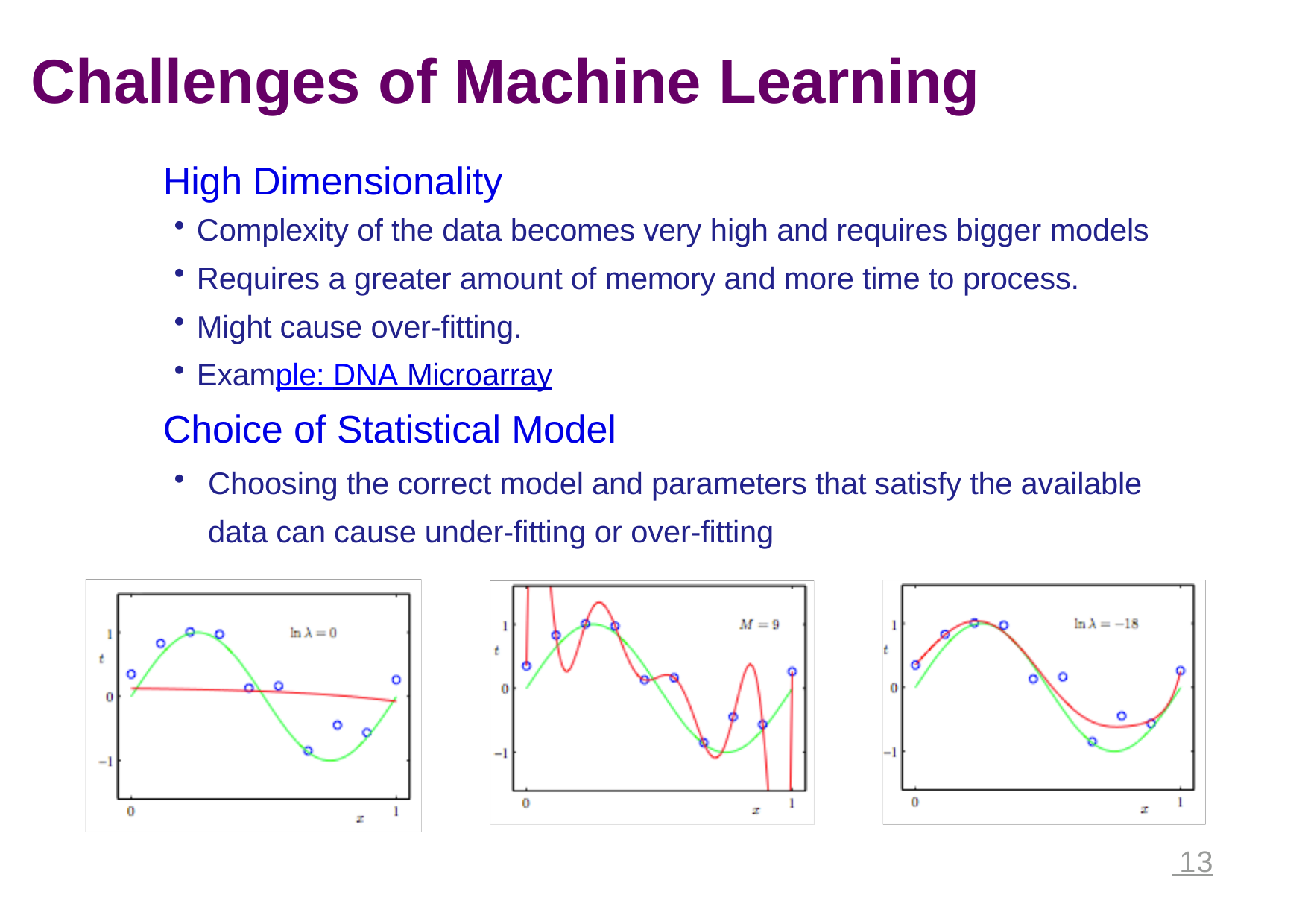

# Challenges of Machine Learning
High Dimensionality
Complexity of the data becomes very high and requires bigger models
Requires a greater amount of memory and more time to process.
Might cause over-fitting.
Example: DNA Microarray
Choice of Statistical Model
Choosing the correct model and parameters that satisfy the available data can cause under-fitting or over-fitting

 13